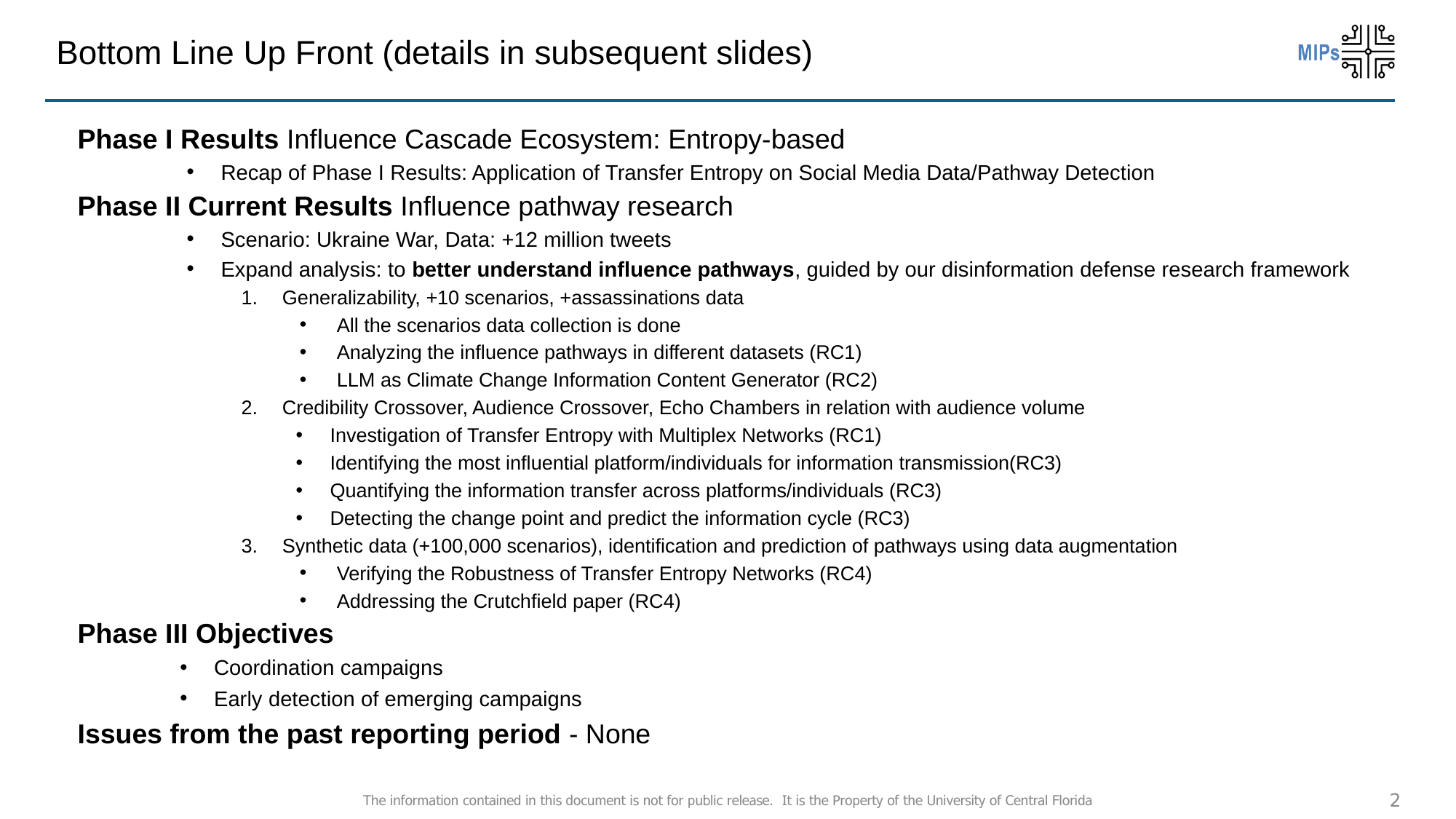

# Bottom Line Up Front (details in subsequent slides)
Phase I Results Influence Cascade Ecosystem: Entropy-based
Recap of Phase I Results: Application of Transfer Entropy on Social Media Data/Pathway Detection
Phase II Current Results Influence pathway research
Scenario: Ukraine War, Data: +12 million tweets
Expand analysis: to better understand influence pathways, guided by our disinformation defense research framework
Generalizability, +10 scenarios, +assassinations data
All the scenarios data collection is done
Analyzing the influence pathways in different datasets (RC1)
LLM as Climate Change Information Content Generator (RC2)
Credibility Crossover, Audience Crossover, Echo Chambers in relation with audience volume
Investigation of Transfer Entropy with Multiplex Networks (RC1)
Identifying the most influential platform/individuals for information transmission(RC3)
Quantifying the information transfer across platforms/individuals (RC3)
Detecting the change point and predict the information cycle (RC3)
Synthetic data (+100,000 scenarios), identification and prediction of pathways using data augmentation
Verifying the Robustness of Transfer Entropy Networks (RC4)
Addressing the Crutchfield paper (RC4)
Phase III Objectives
Coordination campaigns
Early detection of emerging campaigns
Issues from the past reporting period - None

The information contained in this document is not for public release.  It is the Property of the University of Central Florida
2